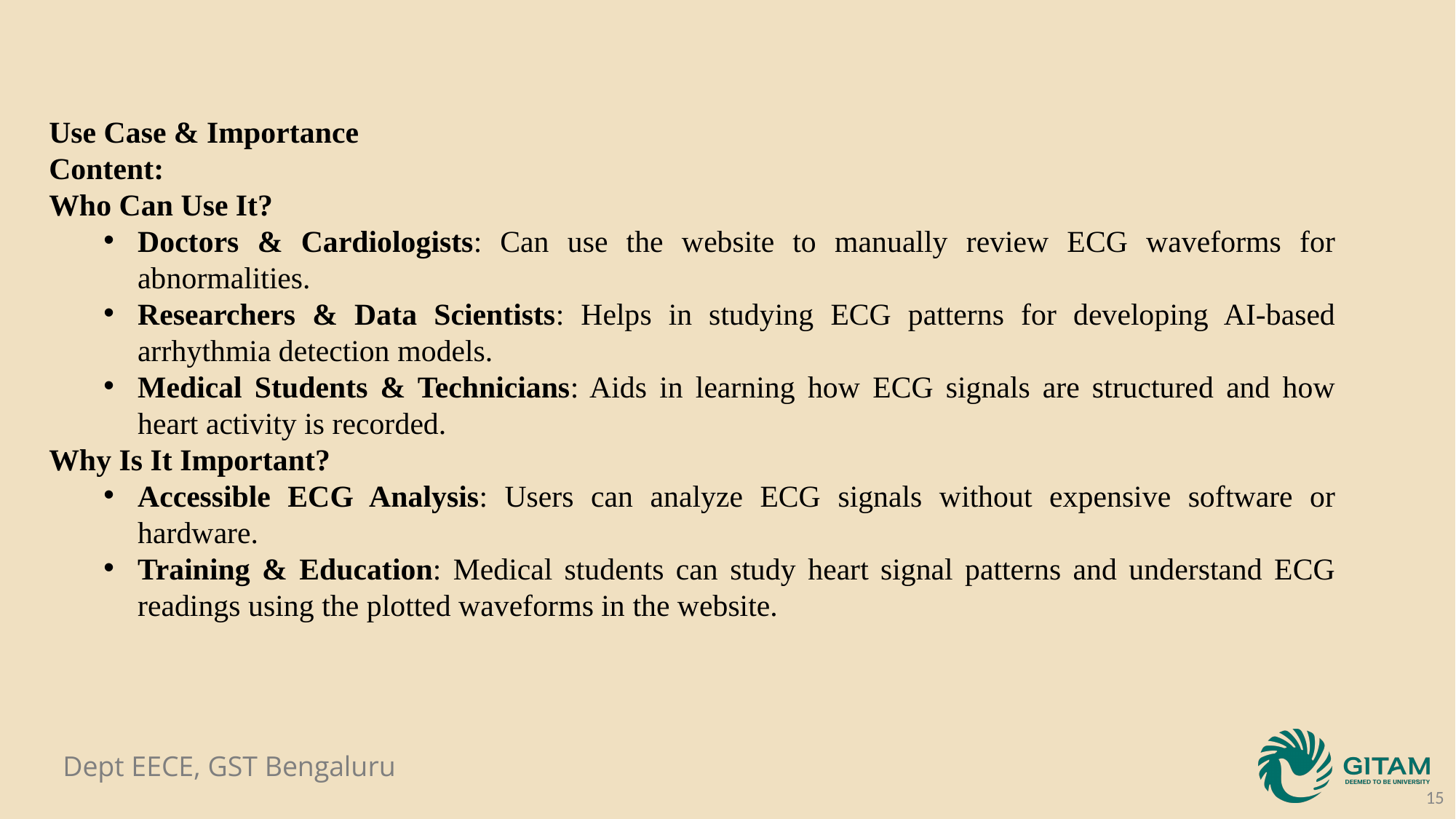

Use Case & Importance
Content:
Who Can Use It?
Doctors & Cardiologists: Can use the website to manually review ECG waveforms for abnormalities.
Researchers & Data Scientists: Helps in studying ECG patterns for developing AI-based arrhythmia detection models.
Medical Students & Technicians: Aids in learning how ECG signals are structured and how heart activity is recorded.
Why Is It Important?
Accessible ECG Analysis: Users can analyze ECG signals without expensive software or hardware.
Training & Education: Medical students can study heart signal patterns and understand ECG readings using the plotted waveforms in the website.
15